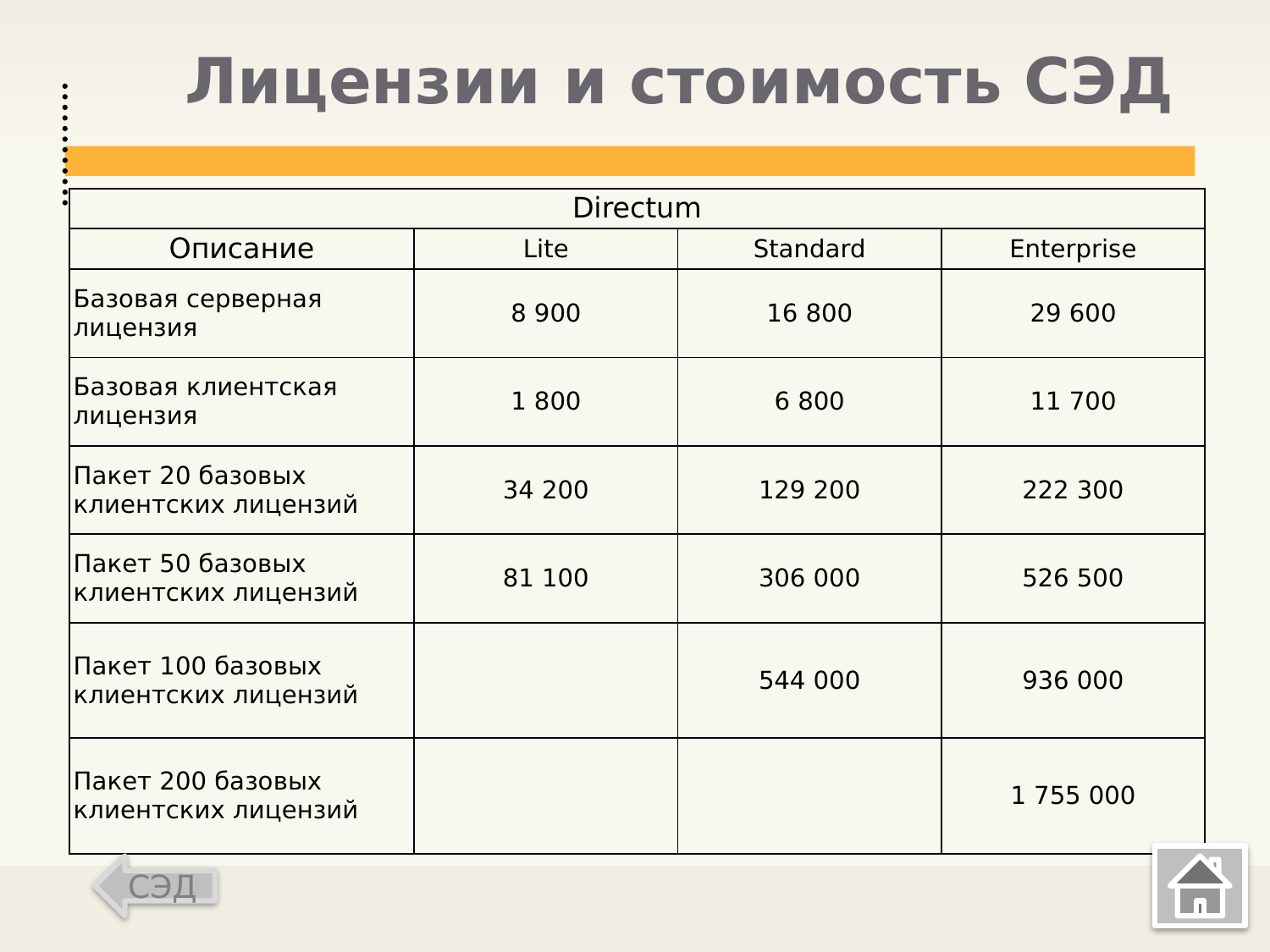

# Лицензии и стоимость СЭД
| Directum |  |  |  |
| --- | --- | --- | --- |
| Описание | Lite | Standard | Enterprise |
| Базовая серверная лицензия | 8 900 | 16 800 | 29 600 |
| Базовая клиентская лицензия | 1 800 | 6 800 | 11 700 |
| Пакет 20 базовых клиентских лицензий | 34 200 | 129 200 | 222 300 |
| Пакет 50 базовых клиентских лицензий | 81 100 | 306 000 | 526 500 |
| Пакет 100 базовых клиентских лицензий |  | 544 000 | 936 000 |
| Пакет 200 базовых клиентских лицензий |  |  | 1 755 000 |

СЭД